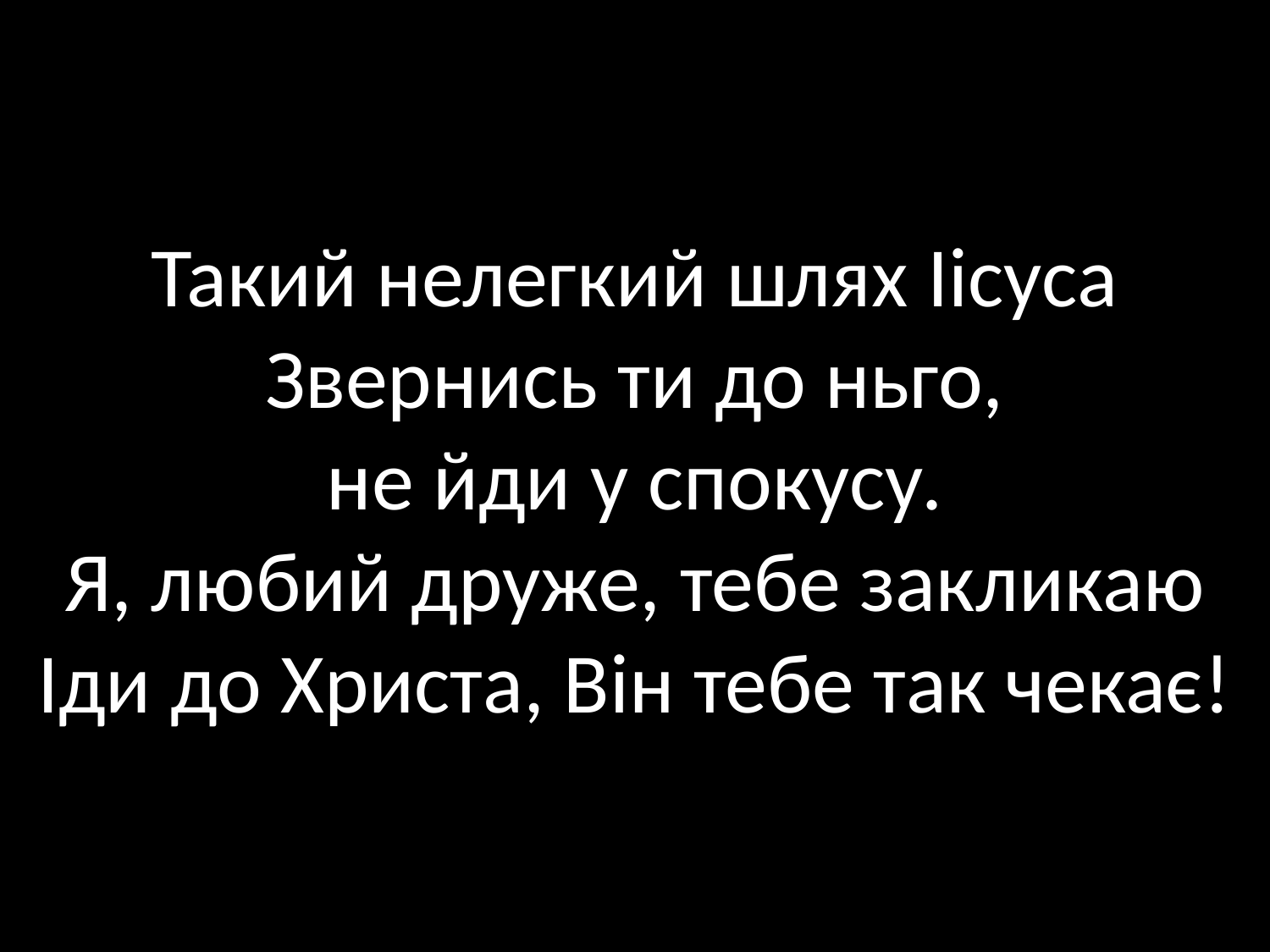

# Такий нелегкий шлях Іісуса Звернись ти до ньго, не йди у спокусу. Я, любий друже, тебе закликаю Іди до Христа, Він тебе так чекає!